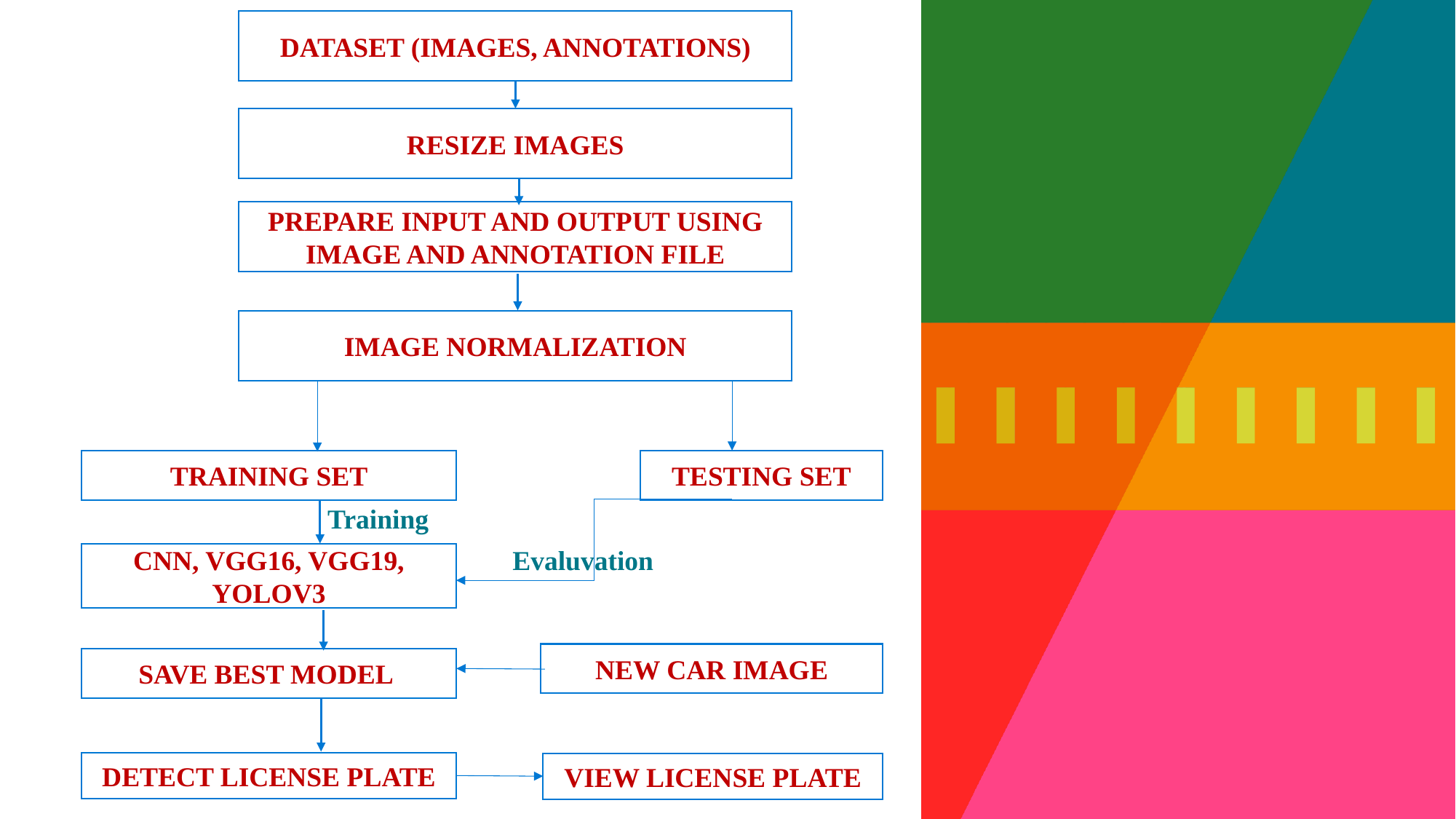

DATASET (IMAGES, ANNOTATIONS)
RESIZE IMAGES
PREPARE INPUT AND OUTPUT USING IMAGE AND ANNOTATION FILE
IMAGE NORMALIZATION
TRAINING SET
TESTING SET
Training
Evaluvation
CNN, VGG16, VGG19, YOLOV3
NEW CAR IMAGE
SAVE BEST MODEL
DETECT LICENSE PLATE
VIEW LICENSE PLATE